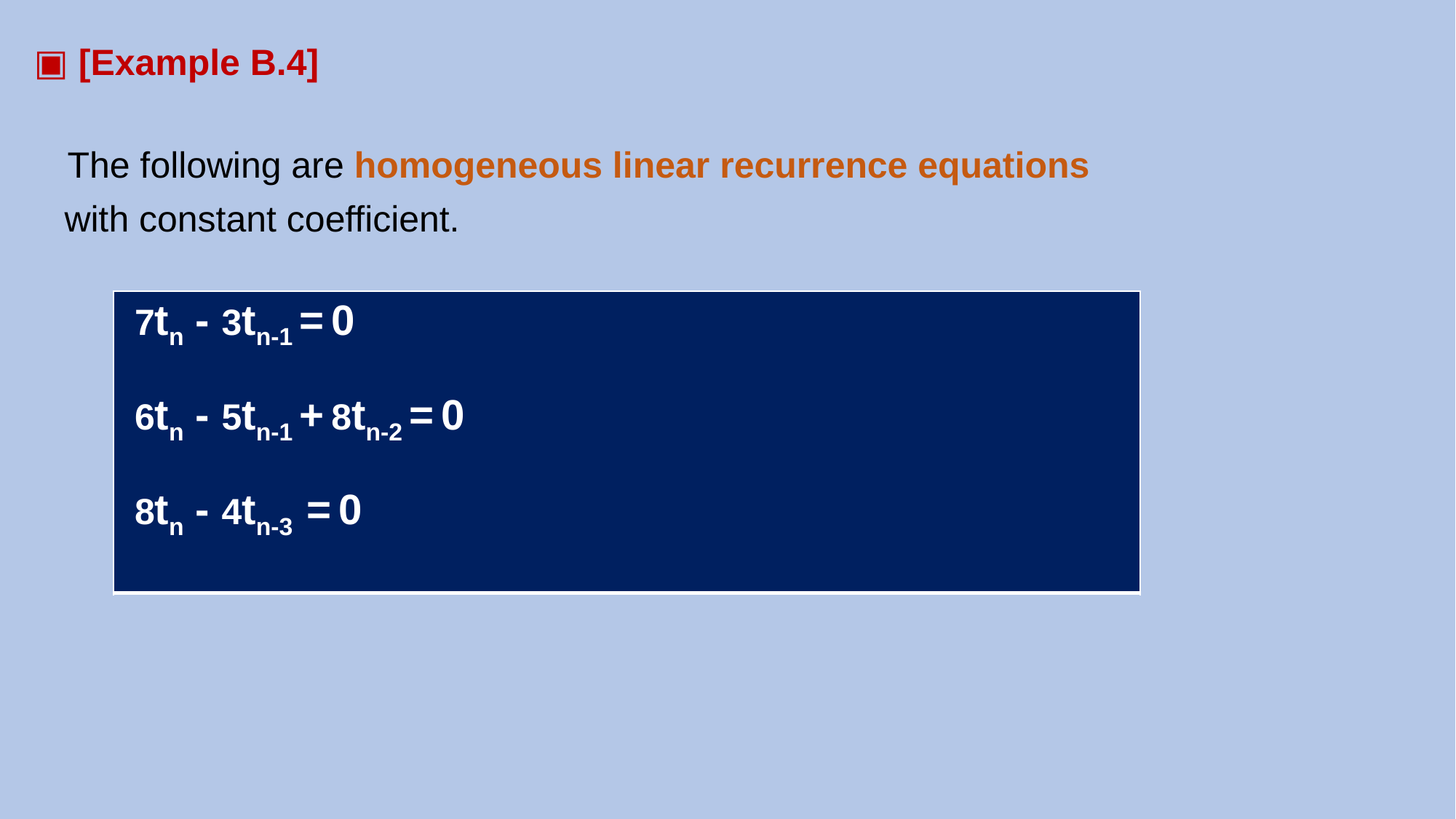

▣ [Example B.4]

    The following are homogeneous linear recurrence equations
   with constant coefficient.

| 7tn - 3tn-1 = 0 6tn - 5tn-1 + 8tn-2 = 0 8tn - 4tn-3 = 0 |
| --- |